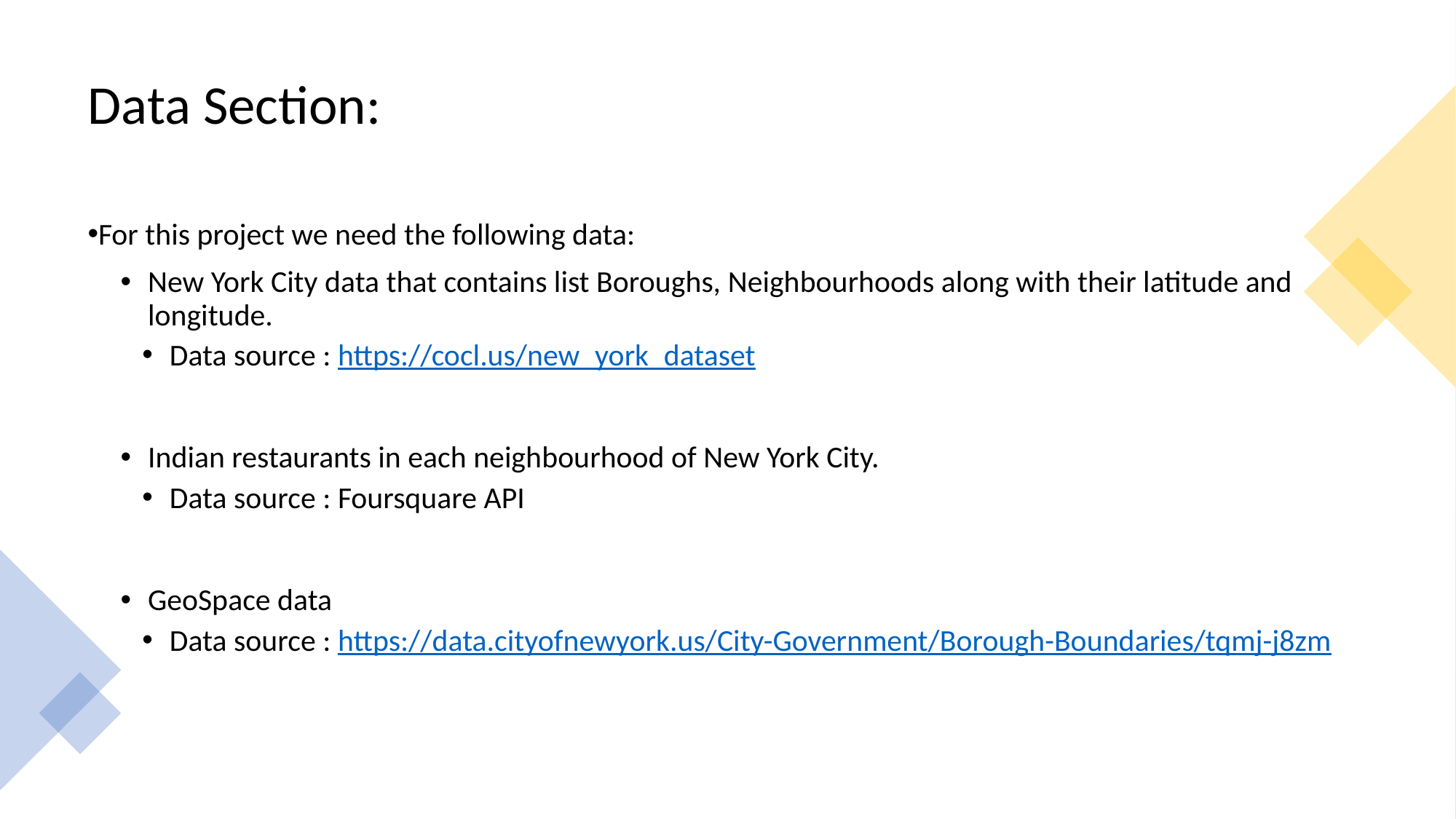

# Data Section:

For this project we need the following data:
New York City data that contains list Boroughs, Neighbourhoods along with their latitude and longitude.
Data source : https://cocl.us/new_york_dataset

Indian restaurants in each neighbourhood of New York City.
Data source : Foursquare API

GeoSpace data
Data source : https://data.cityofnewyork.us/City-Government/Borough-Boundaries/tqmj-j8zm